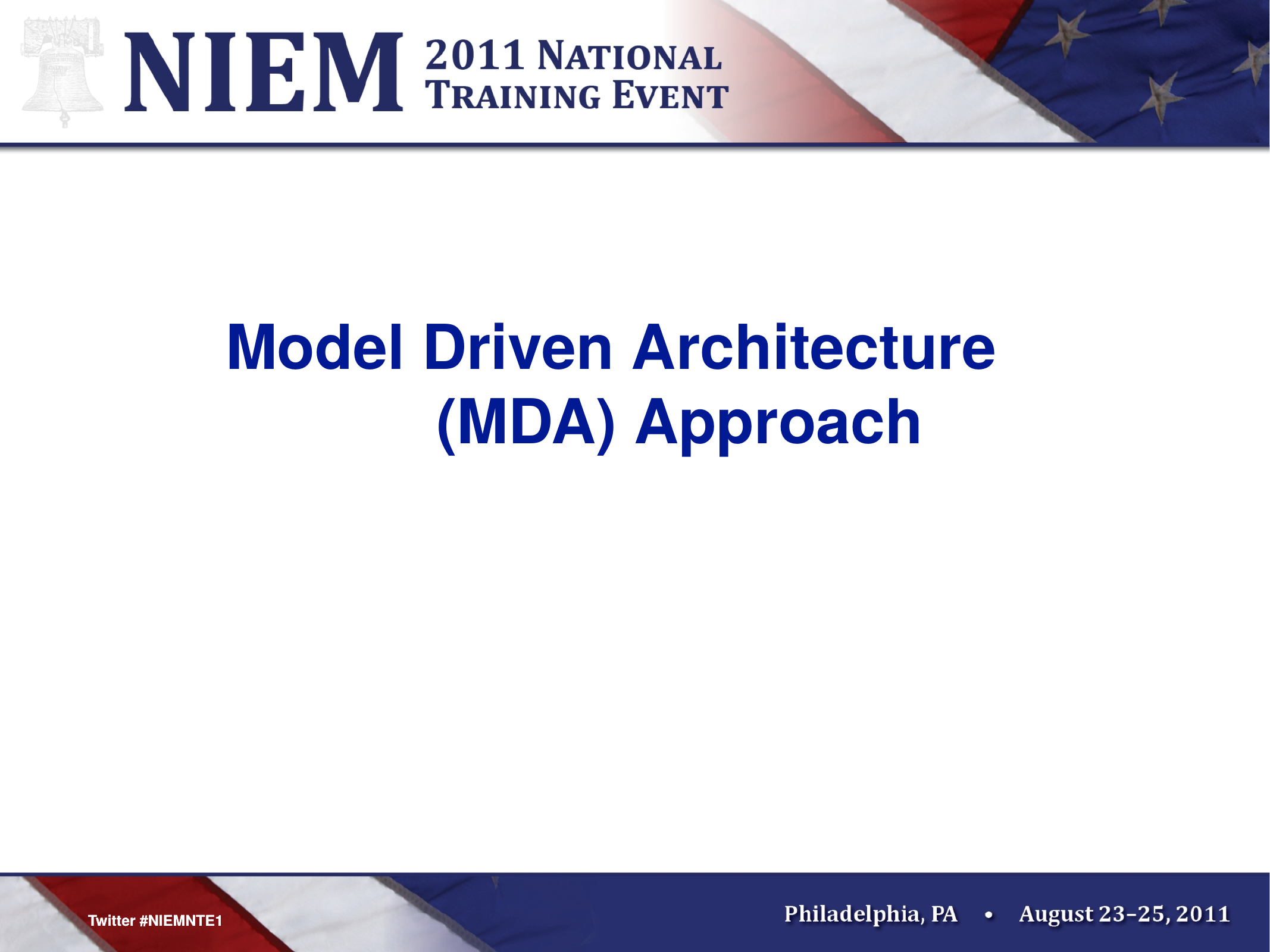

Model Driven Architecture
(MDA) Approach
Twitter #NIEMNTE1
8